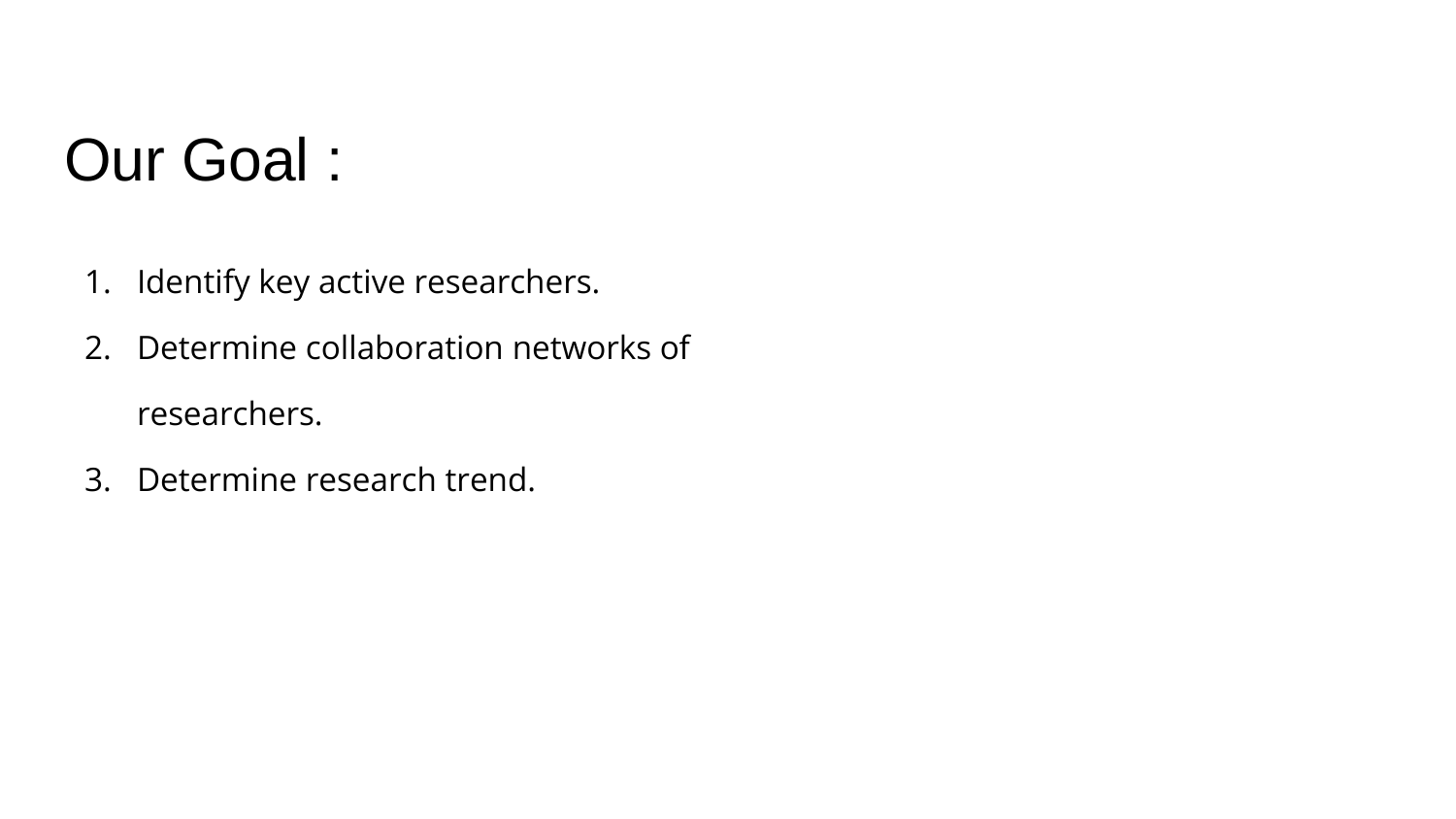

# Our Goal :
Identify key active researchers.
Determine collaboration networks of researchers.
Determine research trend.